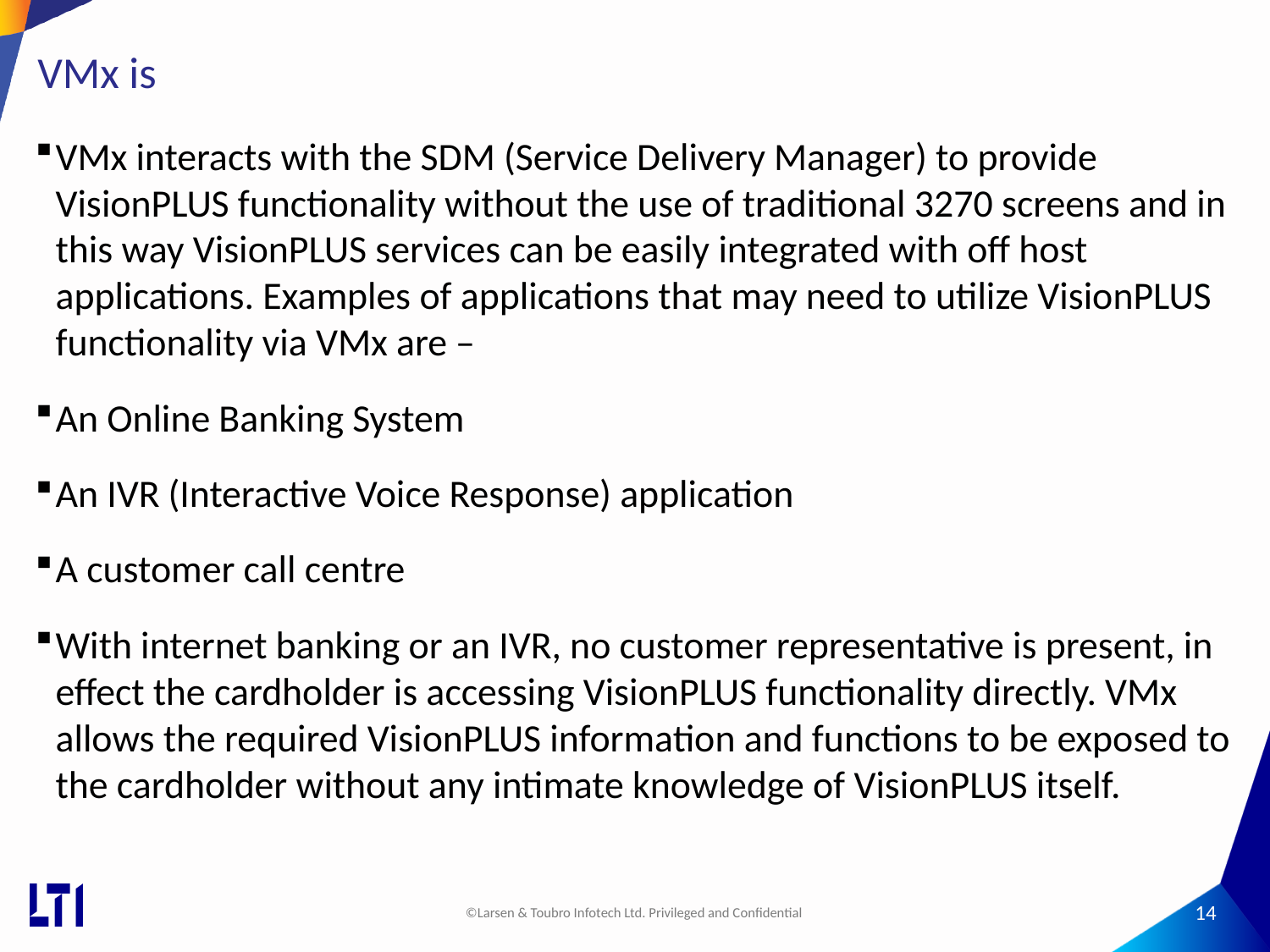

# VMx is
VMx interacts with the SDM (Service Delivery Manager) to provide VisionPLUS functionality without the use of traditional 3270 screens and in this way VisionPLUS services can be easily integrated with off host applications. Examples of applications that may need to utilize VisionPLUS functionality via VMx are –
An Online Banking System
An IVR (Interactive Voice Response) application
A customer call centre
With internet banking or an IVR, no customer representative is present, in effect the cardholder is accessing VisionPLUS functionality directly. VMx allows the required VisionPLUS information and functions to be exposed to the cardholder without any intimate knowledge of VisionPLUS itself.